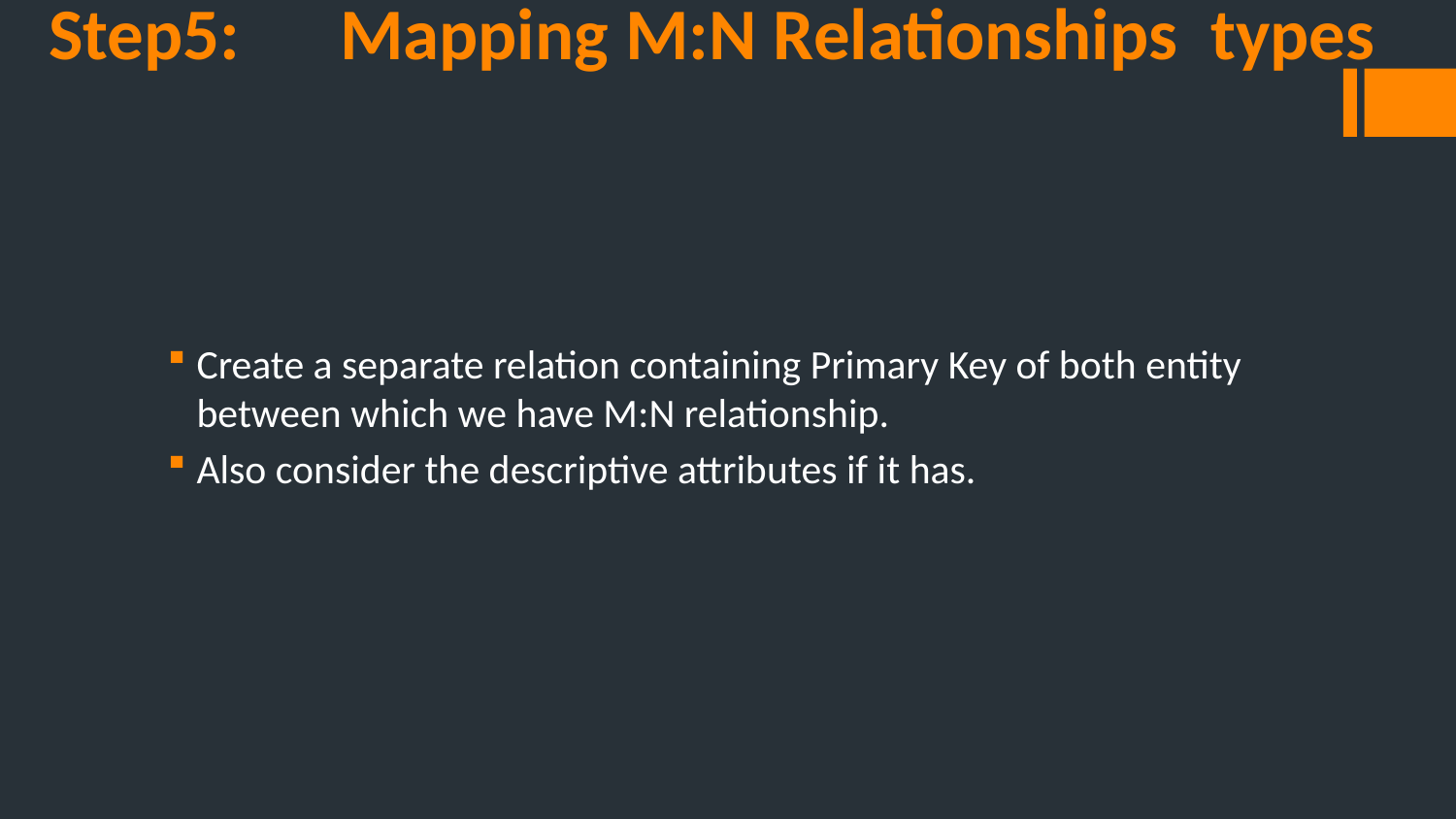

# Step5:	Mapping M:N Relationships  types
Create a separate relation containing Primary Key of both entity between which we have M:N relationship.
Also consider the descriptive attributes if it has.